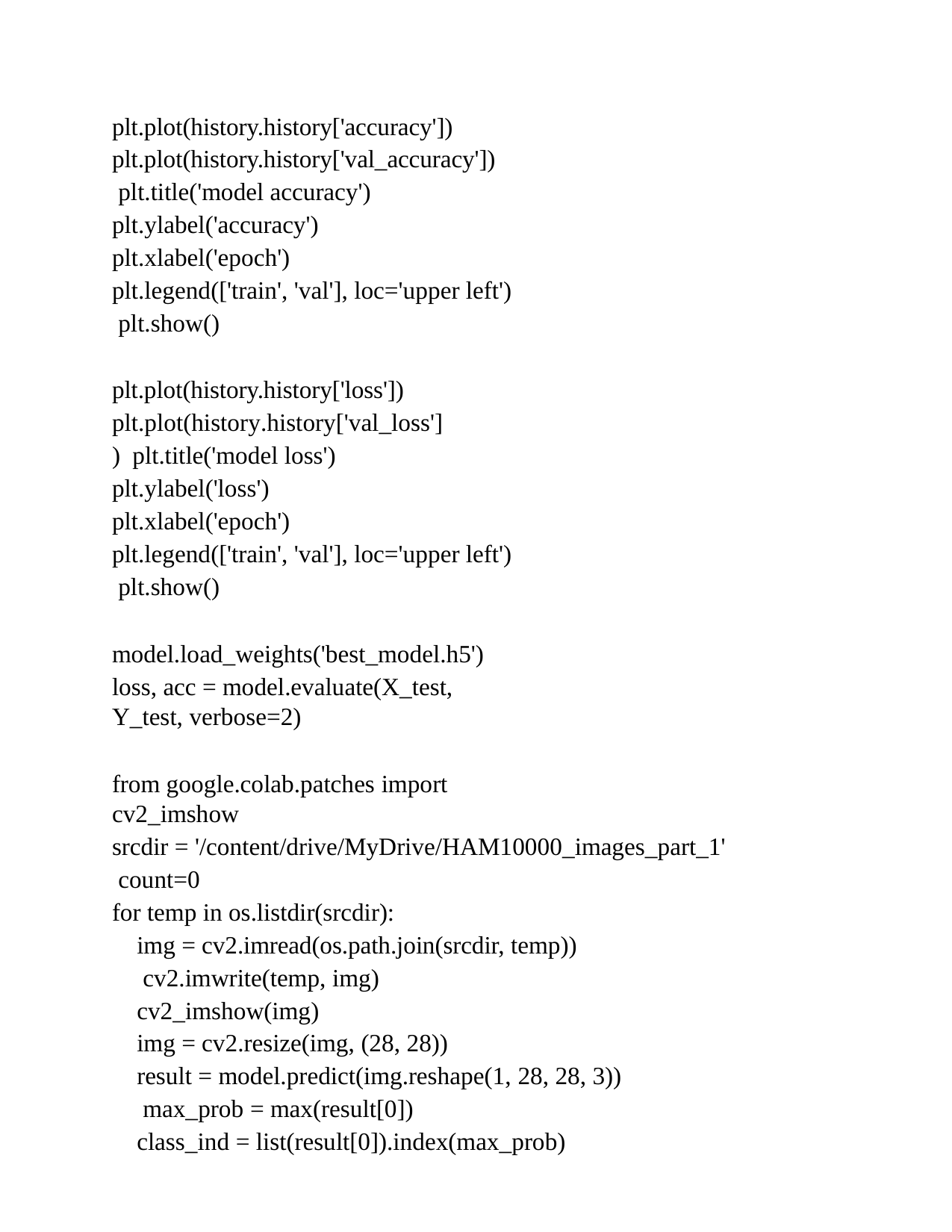

plt.plot(history.history['accuracy'])  plt.plot(history.history['val_accuracy'])  plt.title('model accuracy')  plt.ylabel('accuracy')  plt.xlabel('epoch')
plt.legend(['train', 'val'], loc='upper left')  plt.show()

plt.plot(history.history['loss'])  plt.plot(history.history['val_loss'])  plt.title('model loss')  plt.ylabel('loss')  plt.xlabel('epoch')
plt.legend(['train', 'val'], loc='upper left')  plt.show()

model.load_weights('best_model.h5')
loss, acc = model.evaluate(X_test, Y_test, verbose=2)

from google.colab.patches import cv2_imshow
srcdir = '/content/drive/MyDrive/HAM10000_images_part_1'  count=0
for temp in os.listdir(srcdir):
img = cv2.imread(os.path.join(srcdir, temp))  cv2.imwrite(temp, img)
cv2_imshow(img)
img = cv2.resize(img, (28, 28))
result = model.predict(img.reshape(1, 28, 28, 3))  max_prob = max(result[0])
class_ind = list(result[0]).index(max_prob)